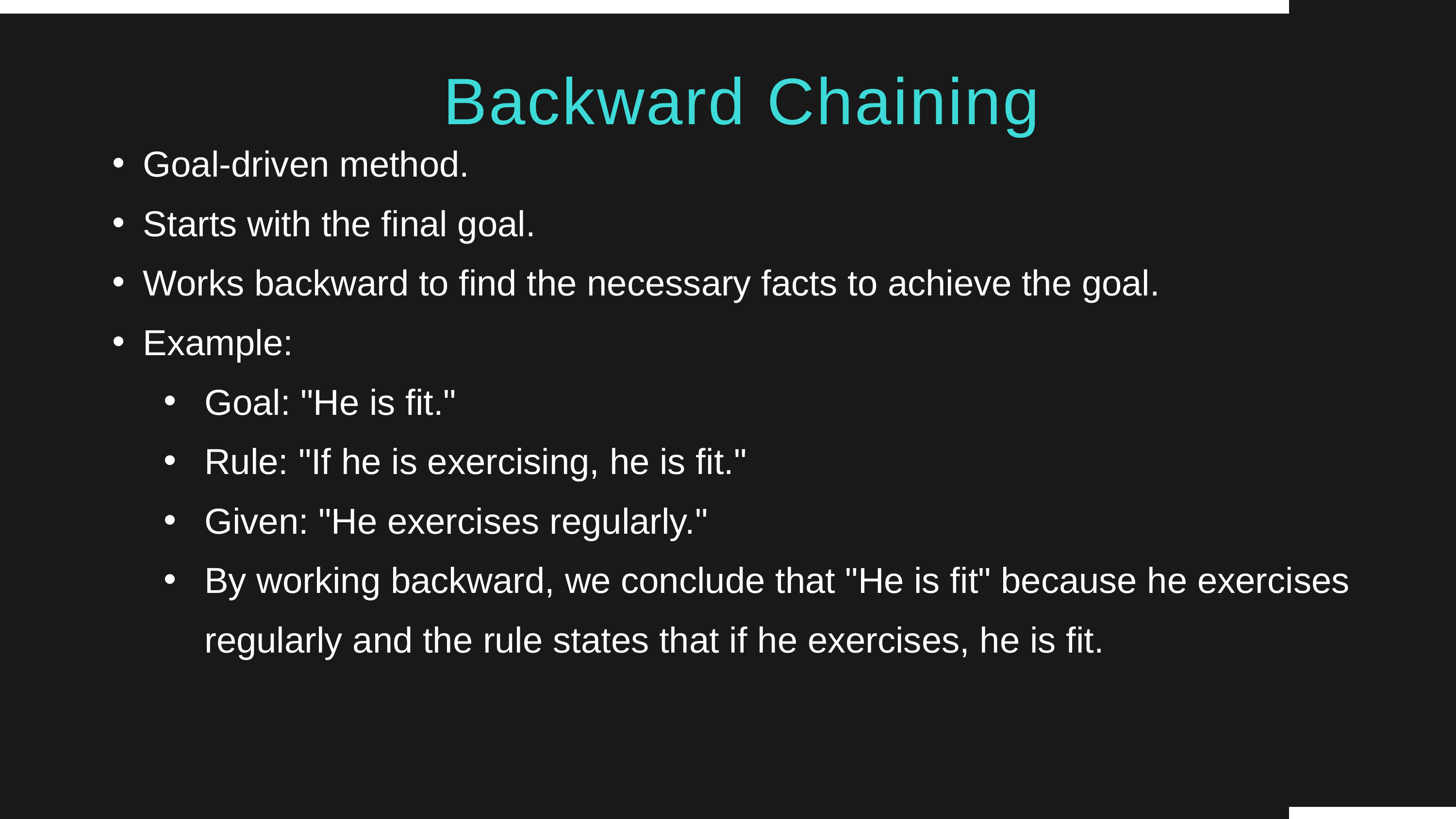

Backward Chaining
Goal-driven method.
Starts with the final goal.
Works backward to find the necessary facts to achieve the goal.
Example:
Goal: "He is fit."
Rule: "If he is exercising, he is fit."
Given: "He exercises regularly."
By working backward, we conclude that "He is fit" because he exercises regularly and the rule states that if he exercises, he is fit.